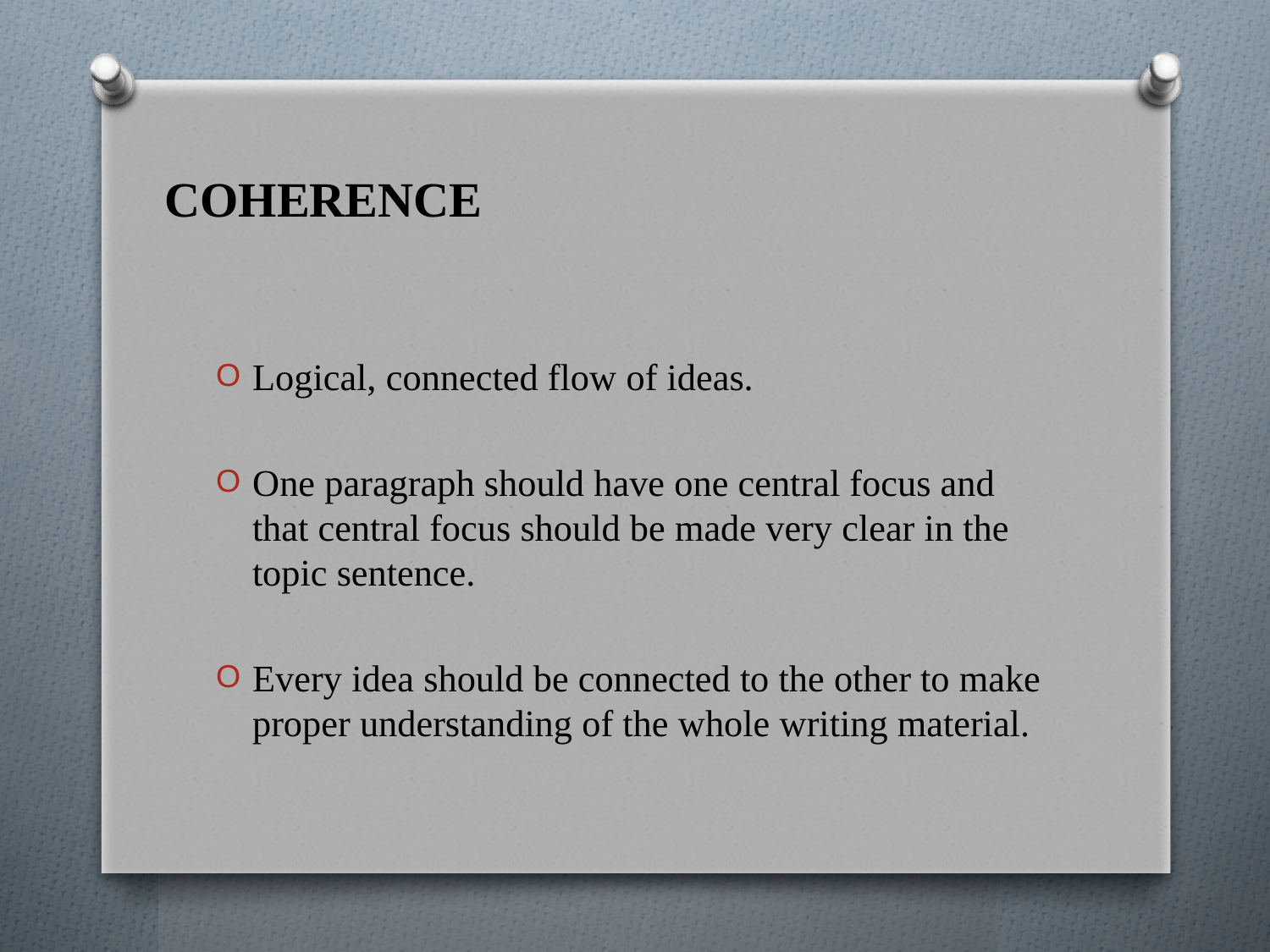

# COHERENCE

Logical, connected flow of ideas.

One paragraph should have one central focus and that central focus should be made very clear in the topic sentence.

Every idea should be connected to the other to make proper understanding of the whole writing material.